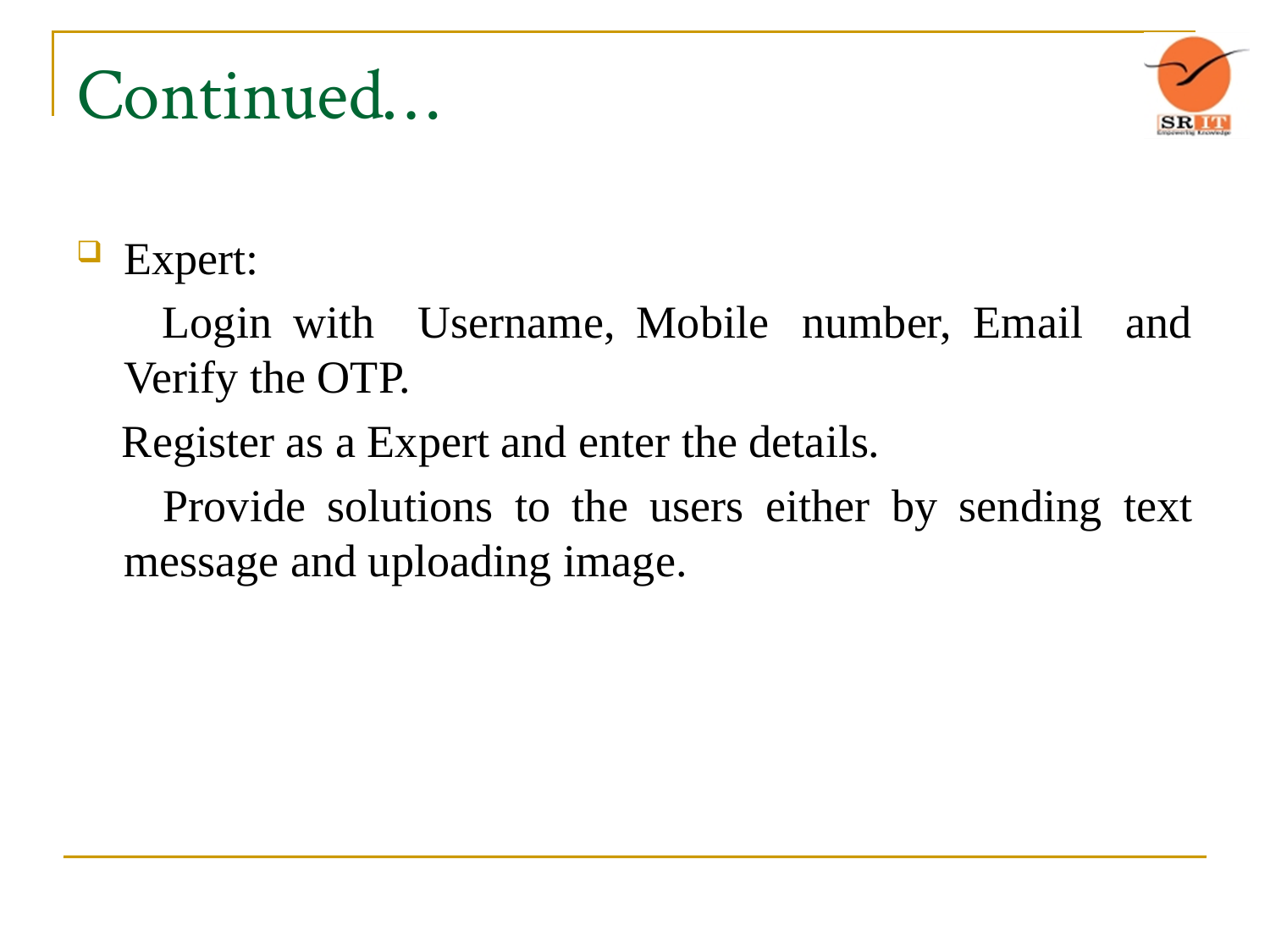

# Continued…
Expert:
    Login with  Username, Mobile  number, Email  and Verify the OTP.
    Register as a Expert and enter the details.
    Provide solutions to the users either by sending text message and uploading image.